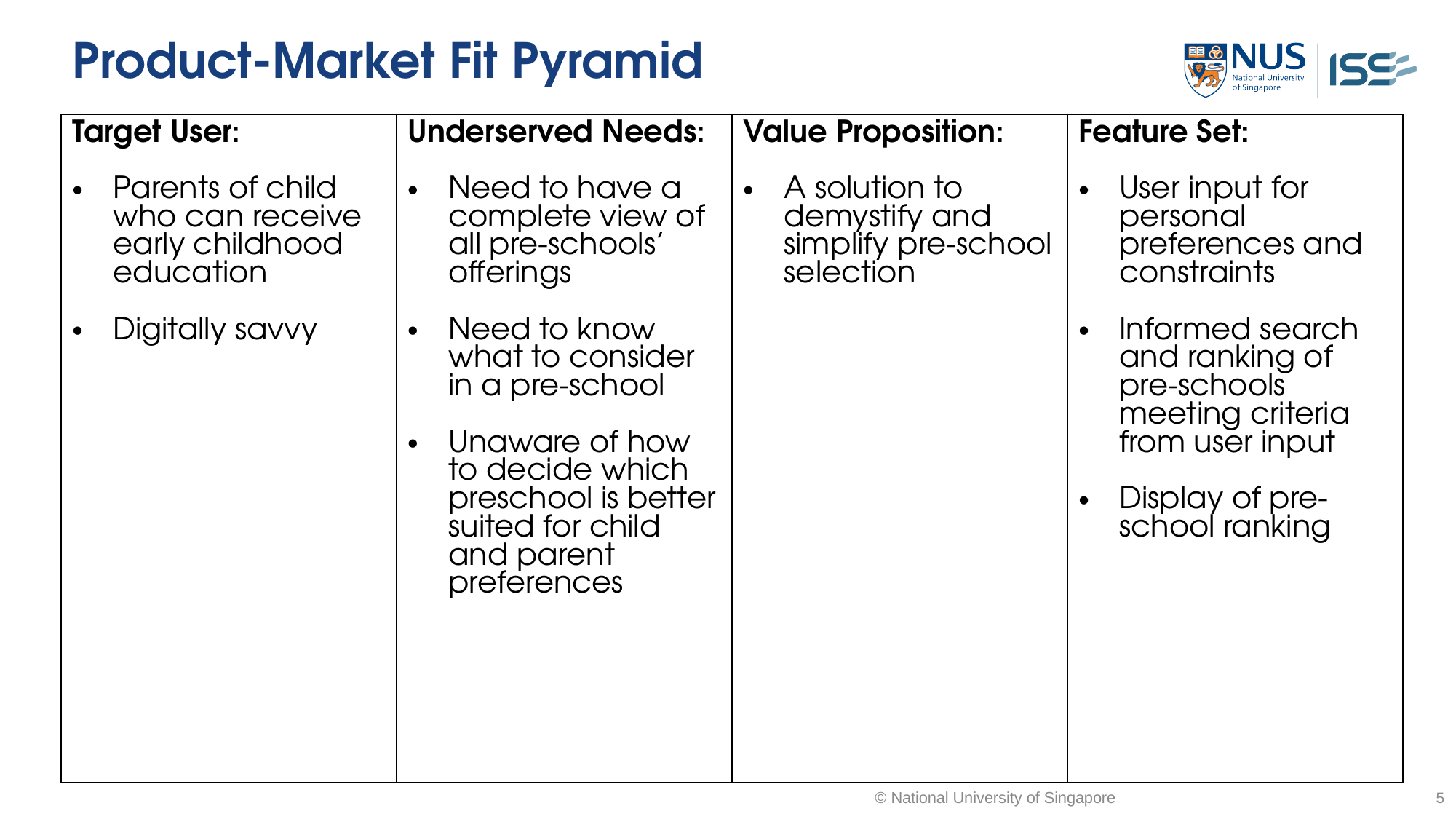

# Product-Market Fit Pyramid
| Target User: Parents of child who can receive early childhood education Digitally savvy | Underserved Needs: Need to have a complete view of all pre-schools’ offerings Need to know what to consider in a pre-school Unaware of how to decide which preschool is better suited for child and parent preferences | Value Proposition: A solution to demystify and simplify pre-school selection | Feature Set: User input for personal preferences and constraints Informed search and ranking of pre-schools meeting criteria from user input Display of pre-school ranking |
| --- | --- | --- | --- |
© National University of Singapore
5